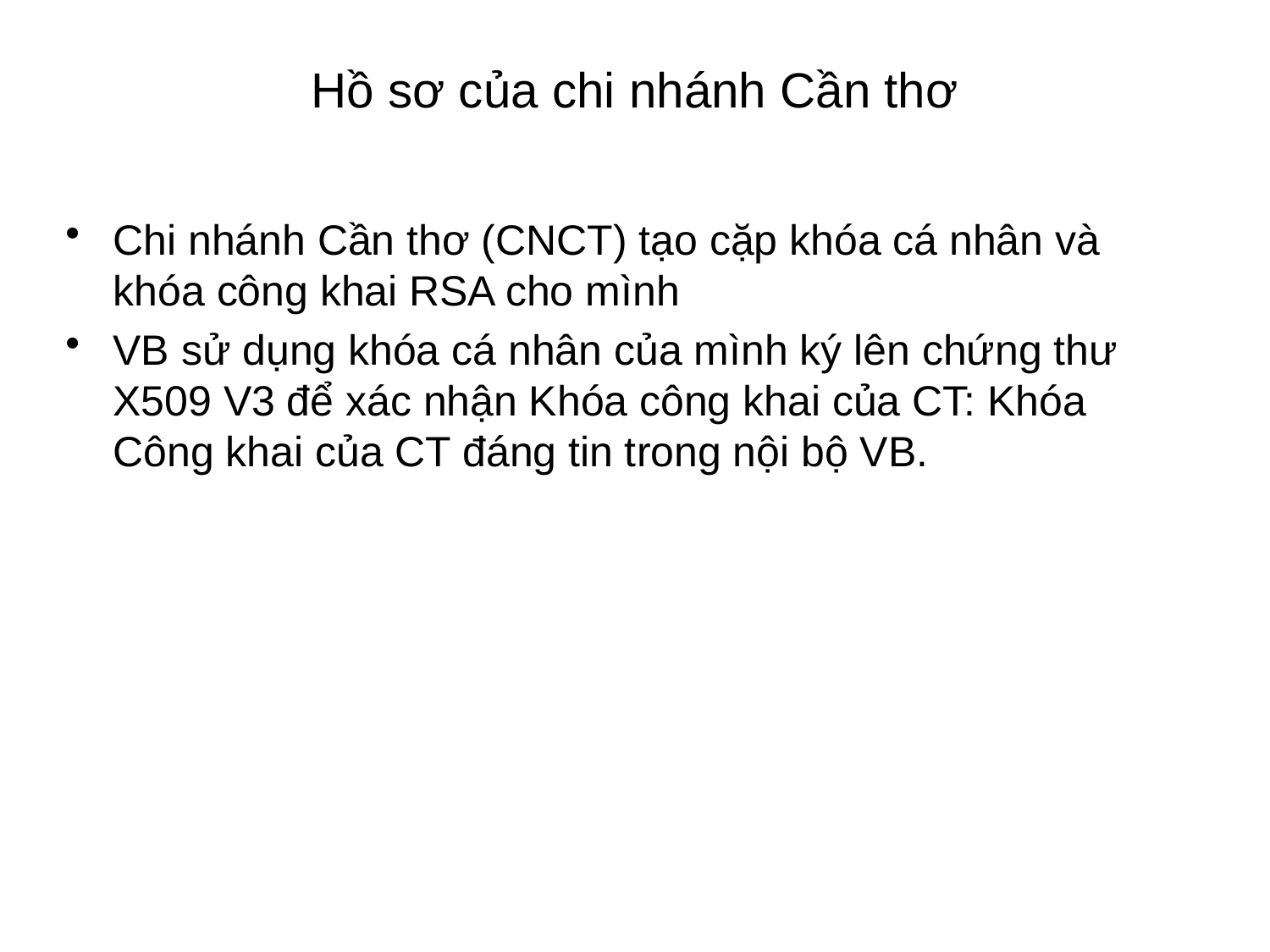

# Hồ sơ của chi nhánh Cần thơ
Chi nhánh Cần thơ (CNCT) tạo cặp khóa cá nhân và khóa công khai RSA cho mình
VB sử dụng khóa cá nhân của mình ký lên chứng thư X509 V3 để xác nhận Khóa công khai của CT: Khóa Công khai của CT đáng tin trong nội bộ VB.